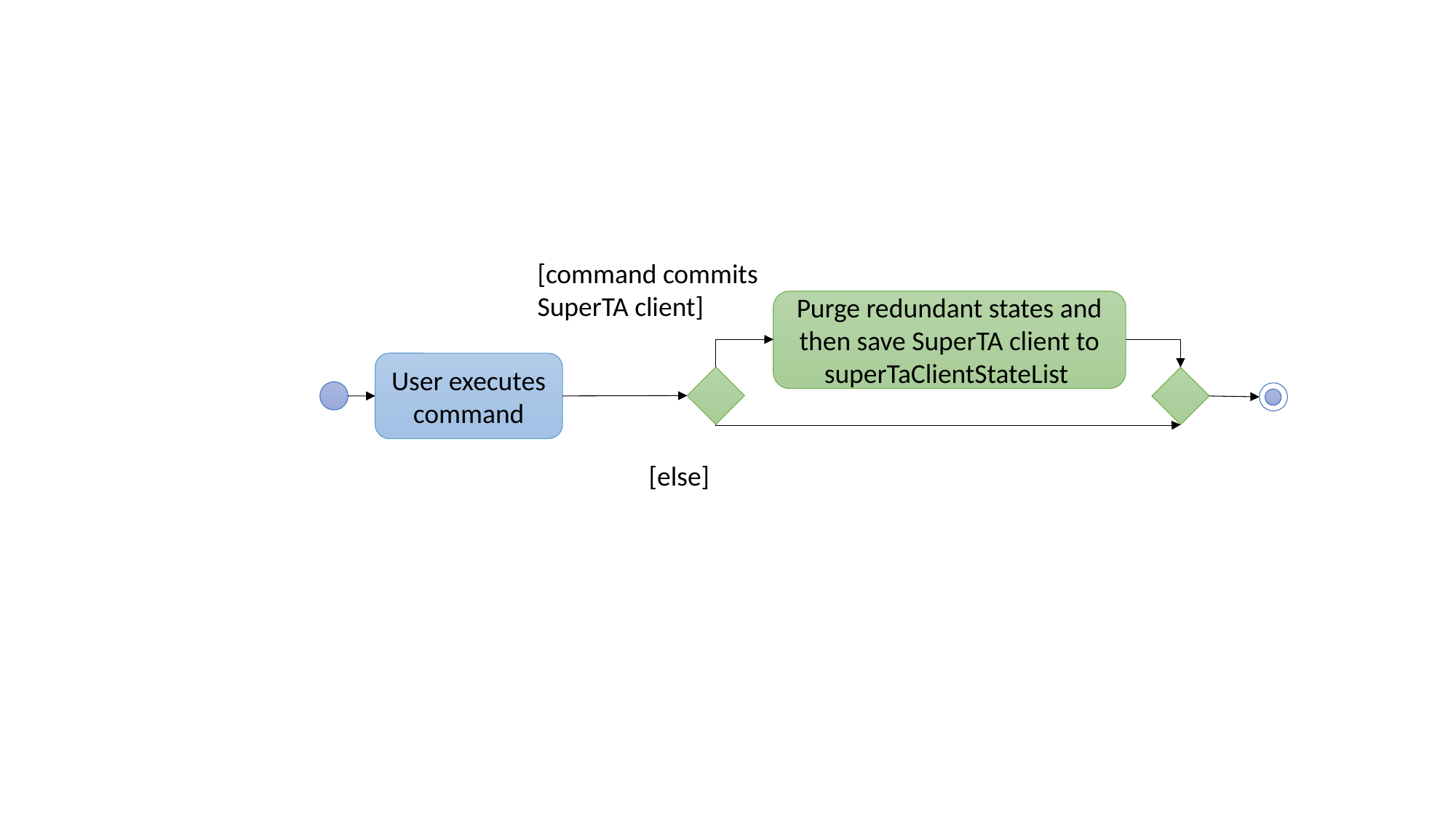

[command commits SuperTA client]
Purge redundant states and then save SuperTA client to superTaClientStateList
User executes command

[else]